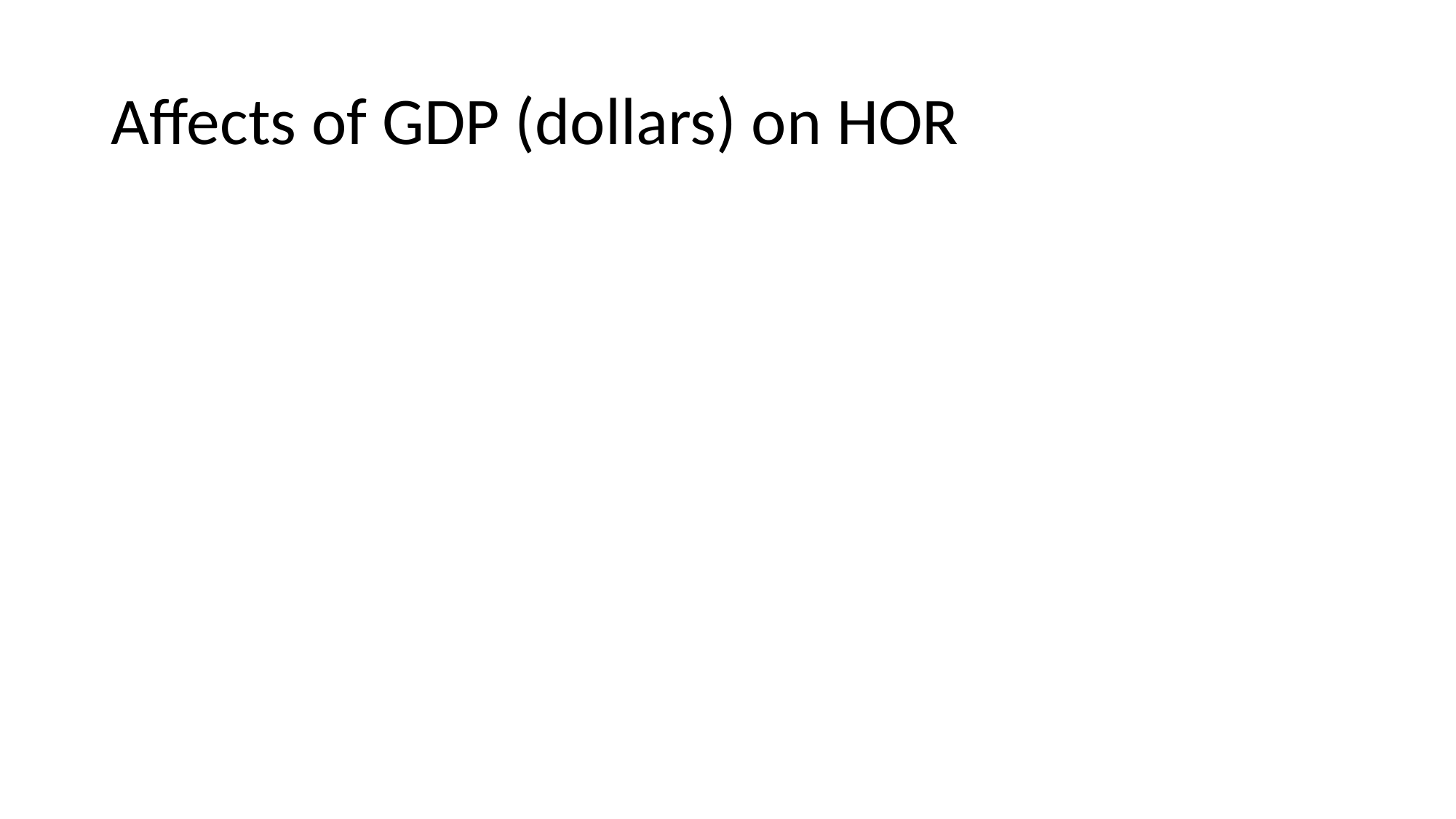

# Affects of GDP (dollars) on HOR